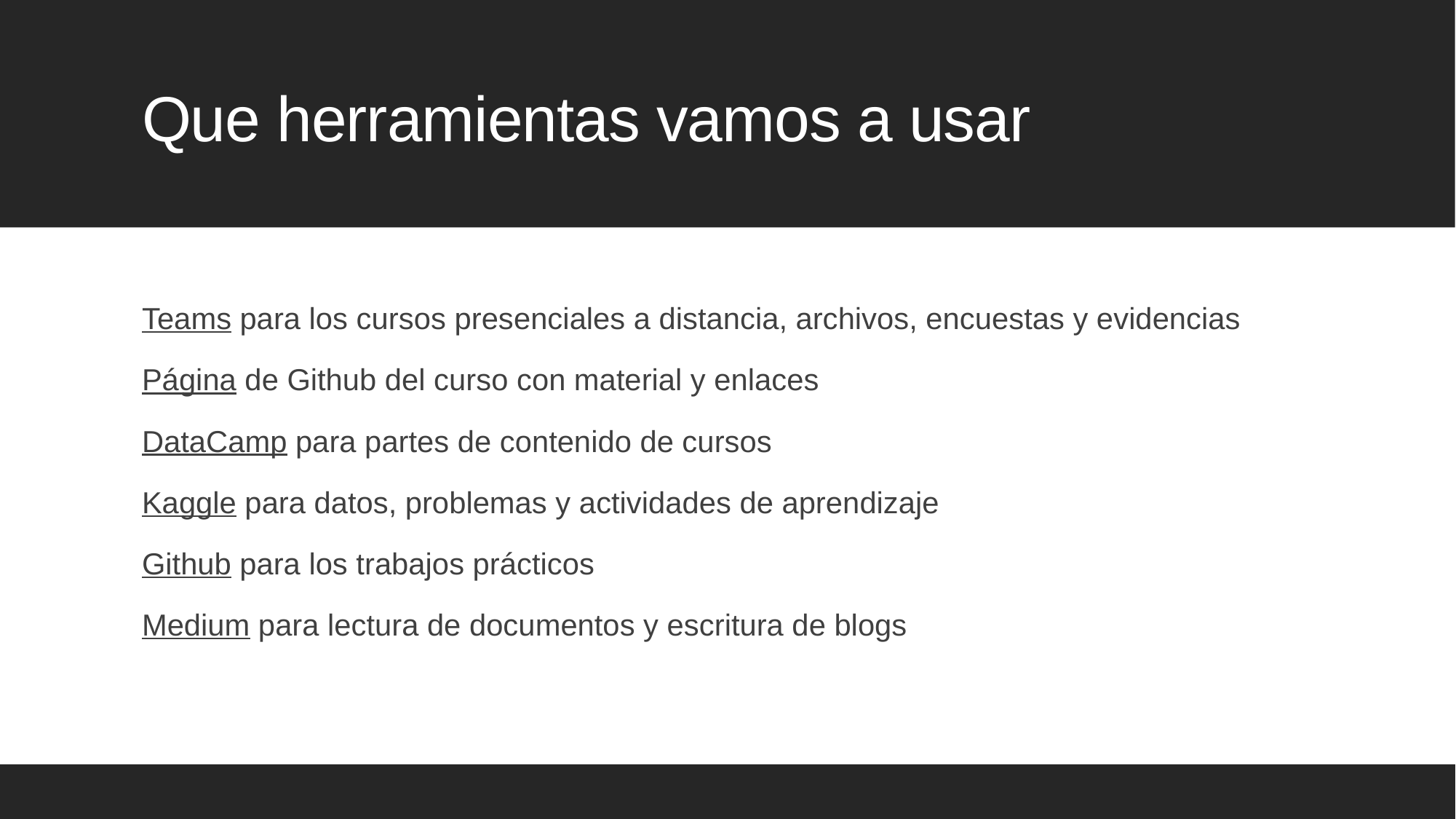

# Que herramientas vamos a usar
Teams para los cursos presenciales a distancia, archivos, encuestas y evidencias
Página de Github del curso con material y enlaces
DataCamp para partes de contenido de cursos
Kaggle para datos, problemas y actividades de aprendizaje
Github para los trabajos prácticos
Medium para lectura de documentos y escritura de blogs

3